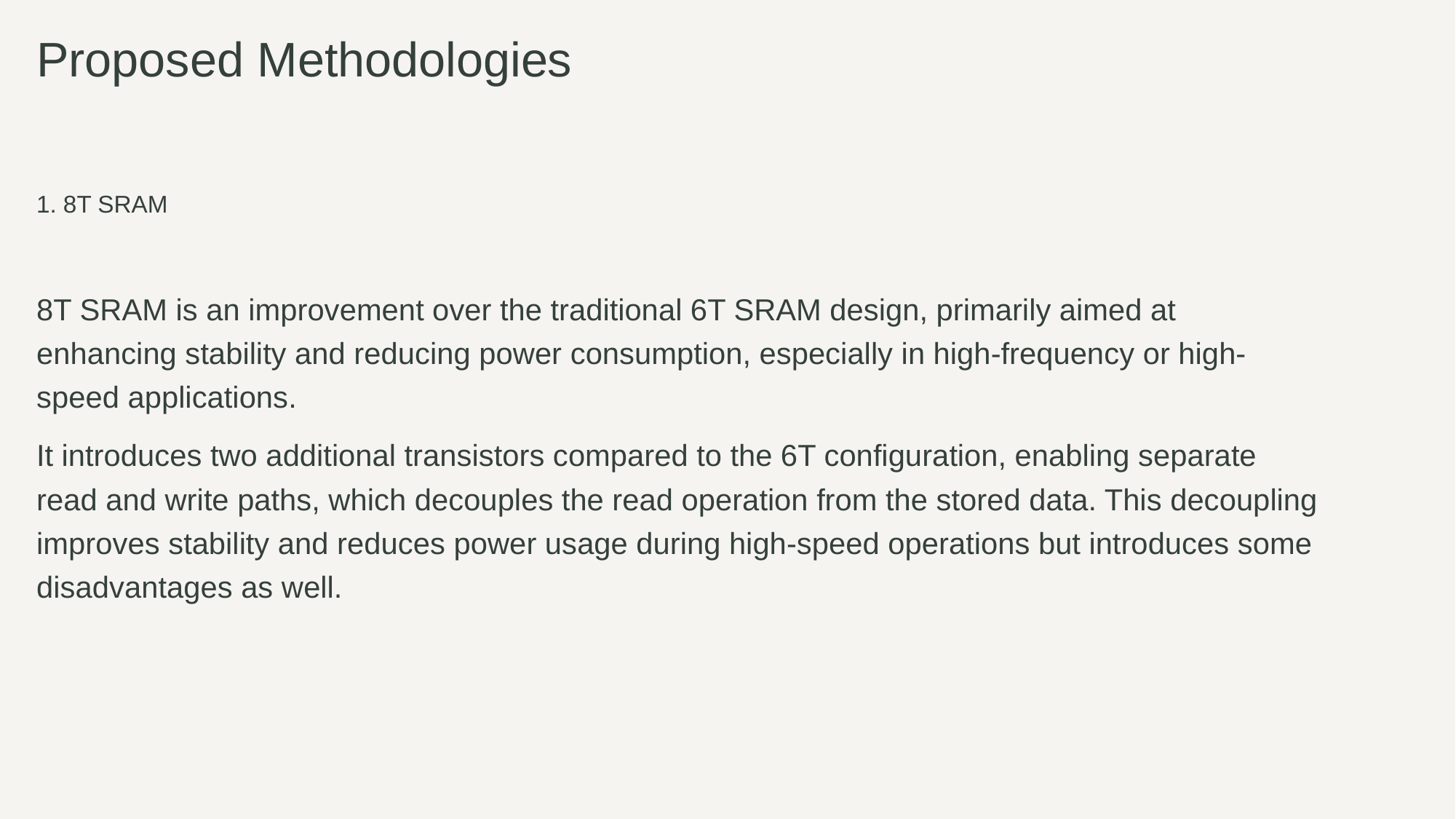

# Proposed Methodologies
1. 8T SRAM

8T SRAM is an improvement over the traditional 6T SRAM design, primarily aimed at enhancing stability and reducing power consumption, especially in high-frequency or high-speed applications.
It introduces two additional transistors compared to the 6T configuration, enabling separate read and write paths, which decouples the read operation from the stored data. This decoupling improves stability and reduces power usage during high-speed operations but introduces some disadvantages as well.